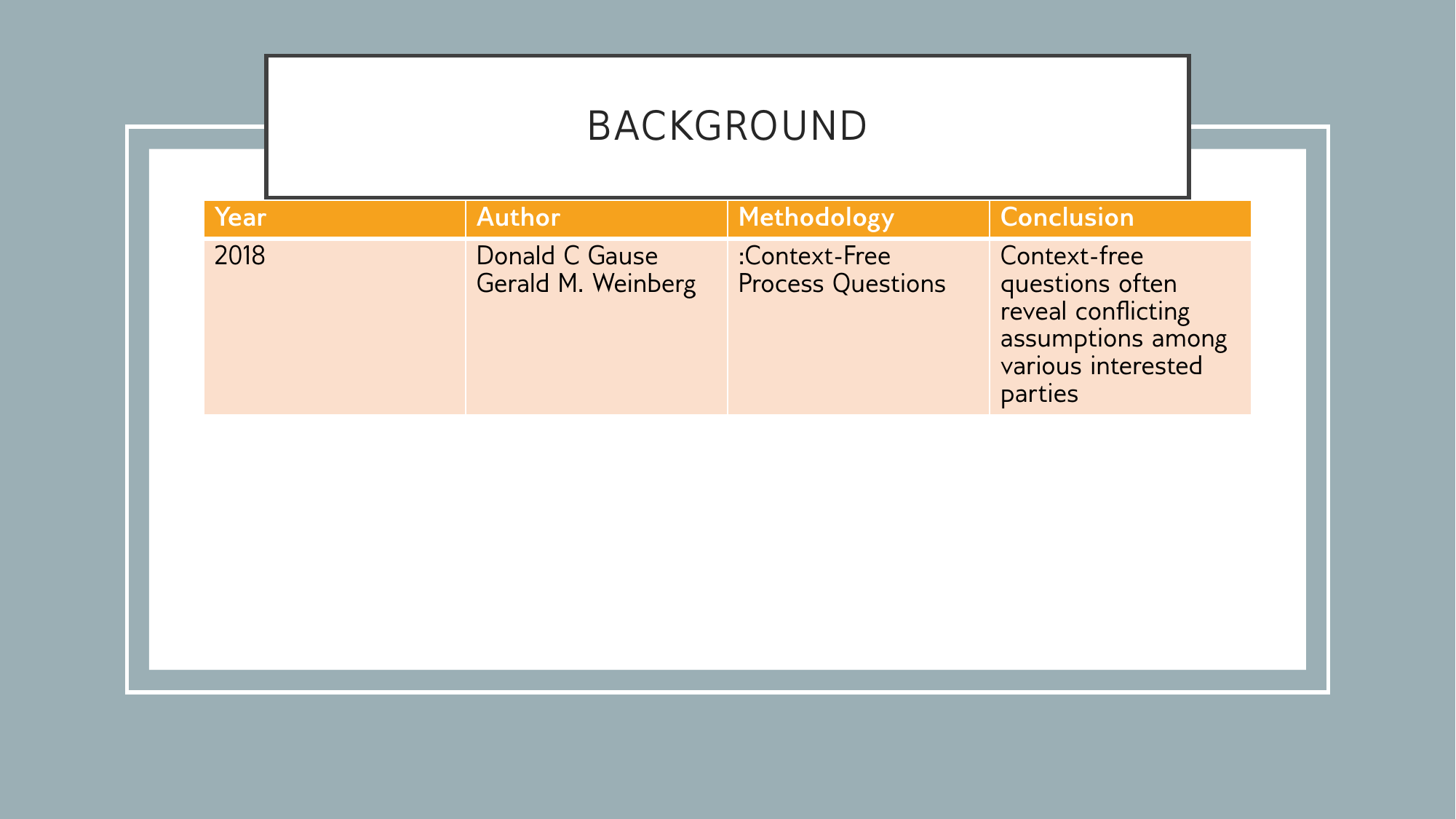

# background

| Year | Author | Methodology | Conclusion |
| --- | --- | --- | --- |
| 2018 | Donald C Gause Gerald M. Weinberg | :Context-Free Process Questions | Context-free questions often reveal conflicting assumptions among various interested parties |